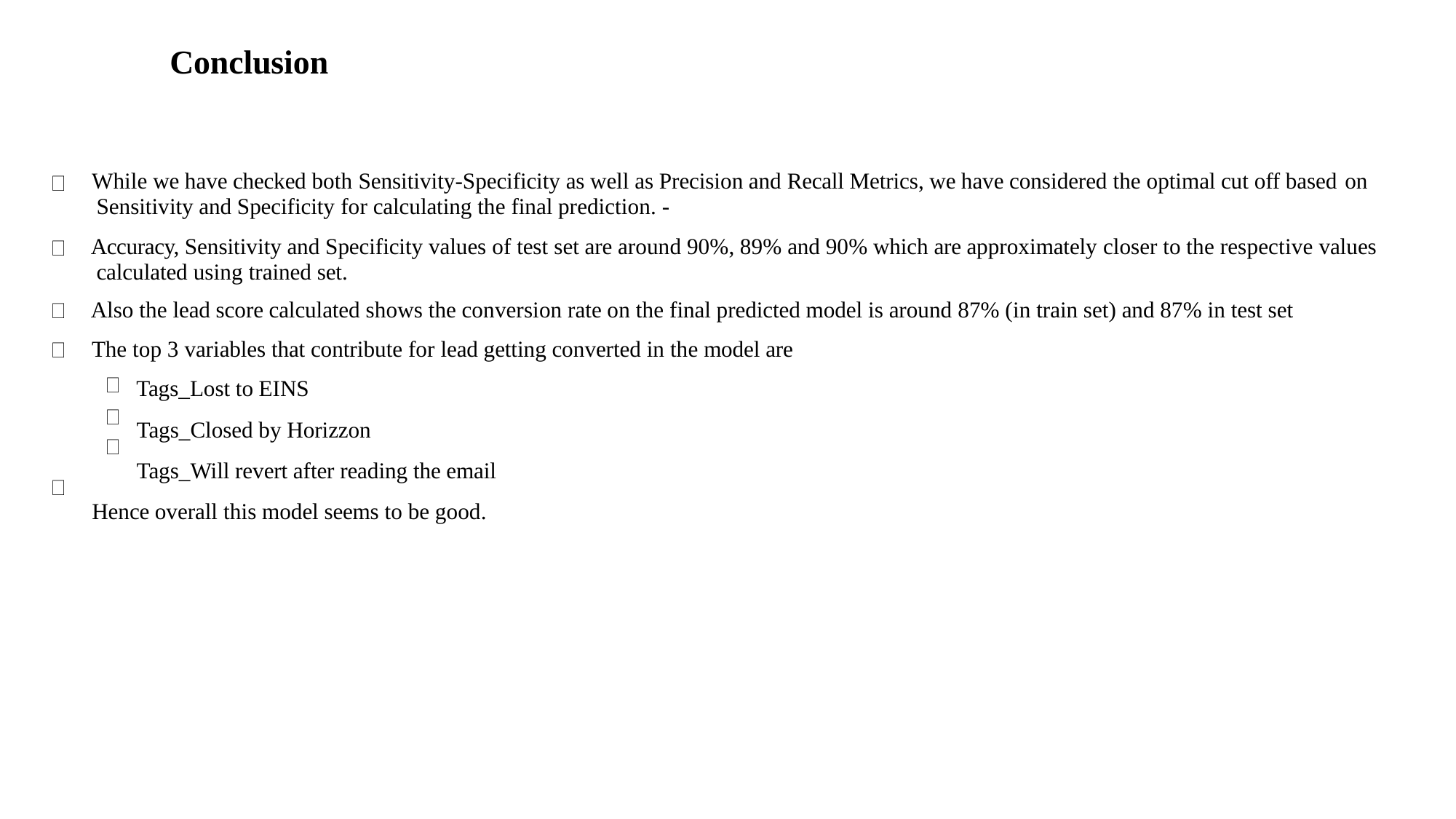

# Conclusion
While we have checked both Sensitivity-Specificity as well as Precision and Recall Metrics, we have considered the optimal cut off based on
Sensitivity and Specificity for calculating the final prediction. -
Accuracy, Sensitivity and Specificity values of test set are around 90%, 89% and 90% which are approximately closer to the respective values
calculated using trained set.
Also the lead score calculated shows the conversion rate on the final predicted model is around 87% (in train set) and 87% in test set
The top 3 variables that contribute for lead getting converted in the model are
        Tags_Lost to EINS
        Tags_Closed by Horizzon
        Tags_Will revert after reading the email
Hence overall this model seems to be good.